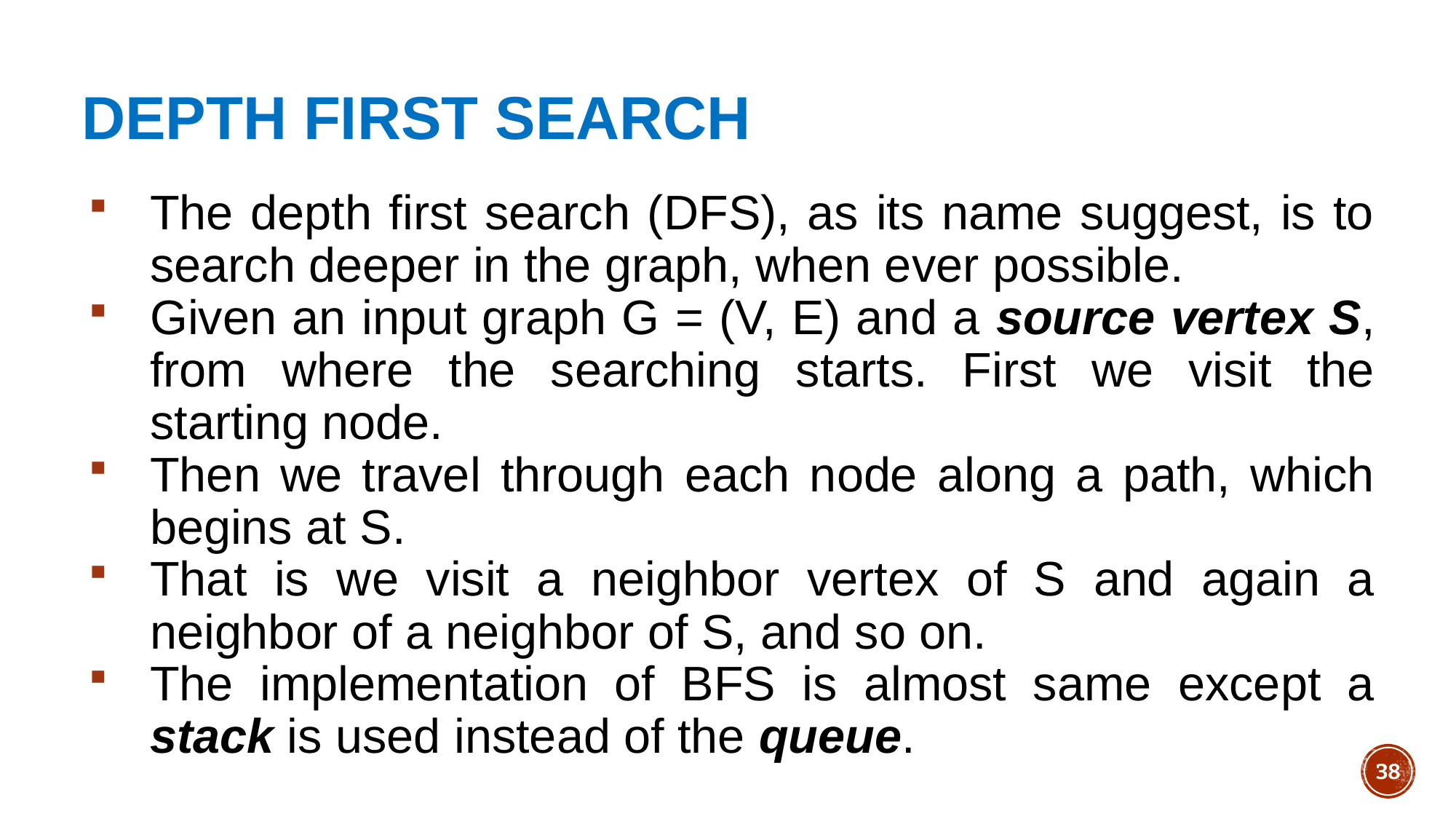

# DEPTH FIRST SEARCH
The depth first search (DFS), as its name suggest, is to search deeper in the graph, when ever possible.
Given an input graph G = (V, E) and a source vertex S, from where the searching starts. First we visit the starting node.
Then we travel through each node along a path, which begins at S.
That is we visit a neighbor vertex of S and again a neighbor of a neighbor of S, and so on.
The implementation of BFS is almost same except a stack is used instead of the queue.
38